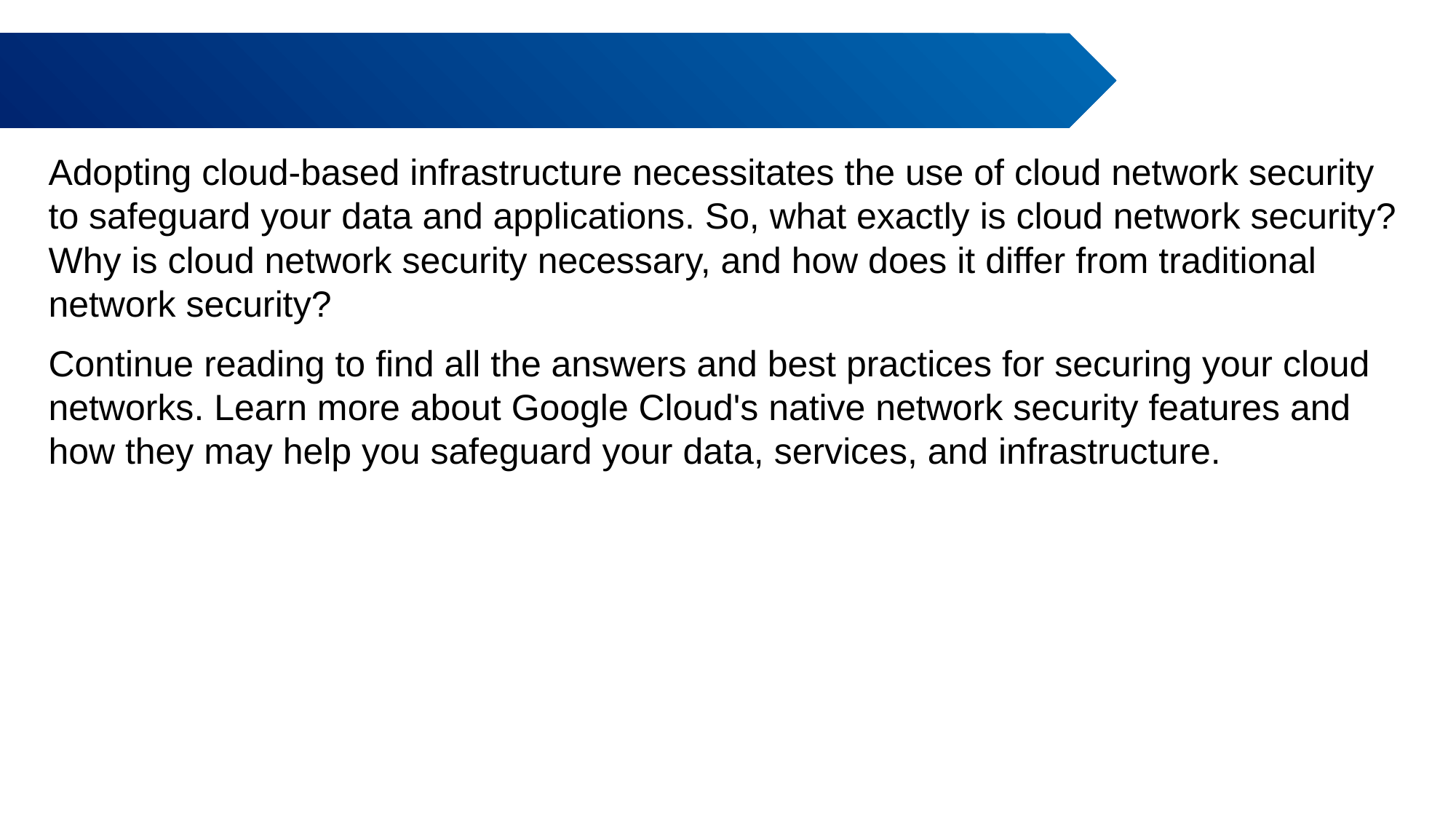

# Adopting cloud-based infrastructure necessitates the use of cloud network security to safeguard your data and applications. So, what exactly is cloud network security? Why is cloud network security necessary, and how does it differ from traditional network security?
Continue reading to find all the answers and best practices for securing your cloud networks. Learn more about Google Cloud's native network security features and how they may help you safeguard your data, services, and infrastructure.